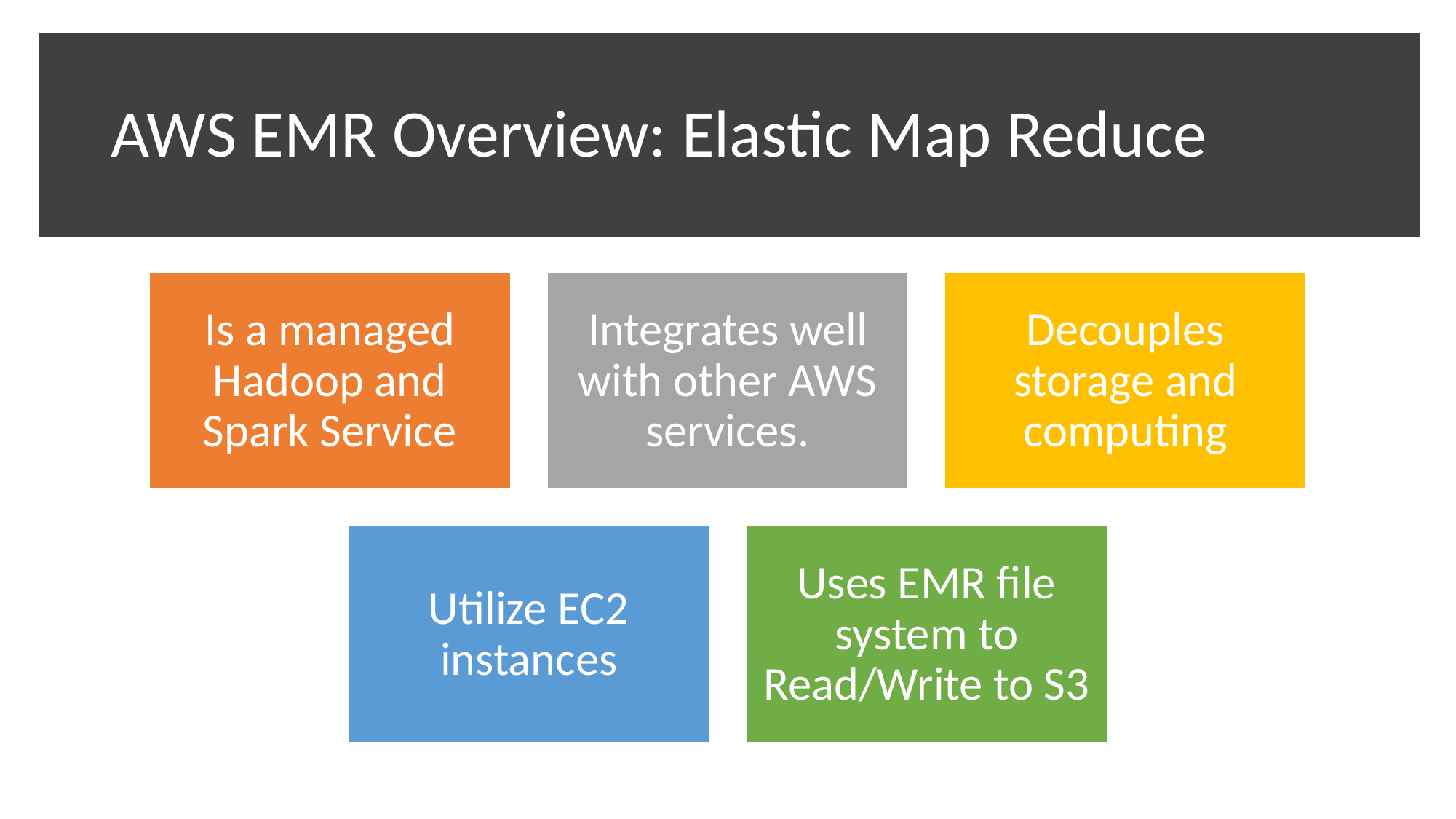

# AWS EMR Overview: Elastic Map Reduce
Is a managed Hadoop and Spark Service
Integrates well with other AWS services.
Decouples storage and computing
Utilize EC2 instances
Uses EMR file system to Read/Write to S3